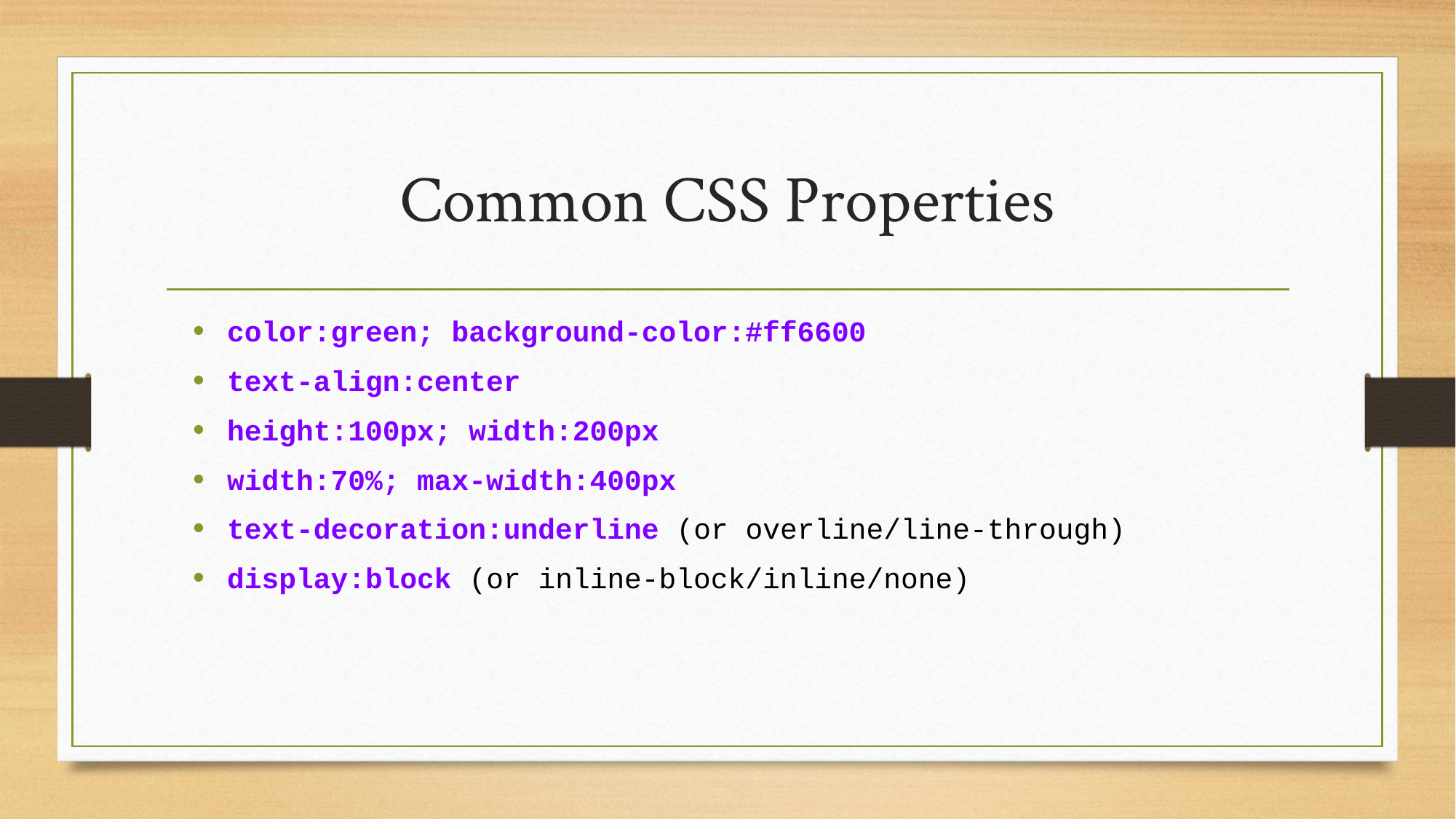

# Common CSS Properties
color:green; background-color:#ff6600
text-align:center
height:100px; width:200px
width:70%; max-width:400px
text-decoration:underline (or overline/line-through)
display:block (or inline-block/inline/none)